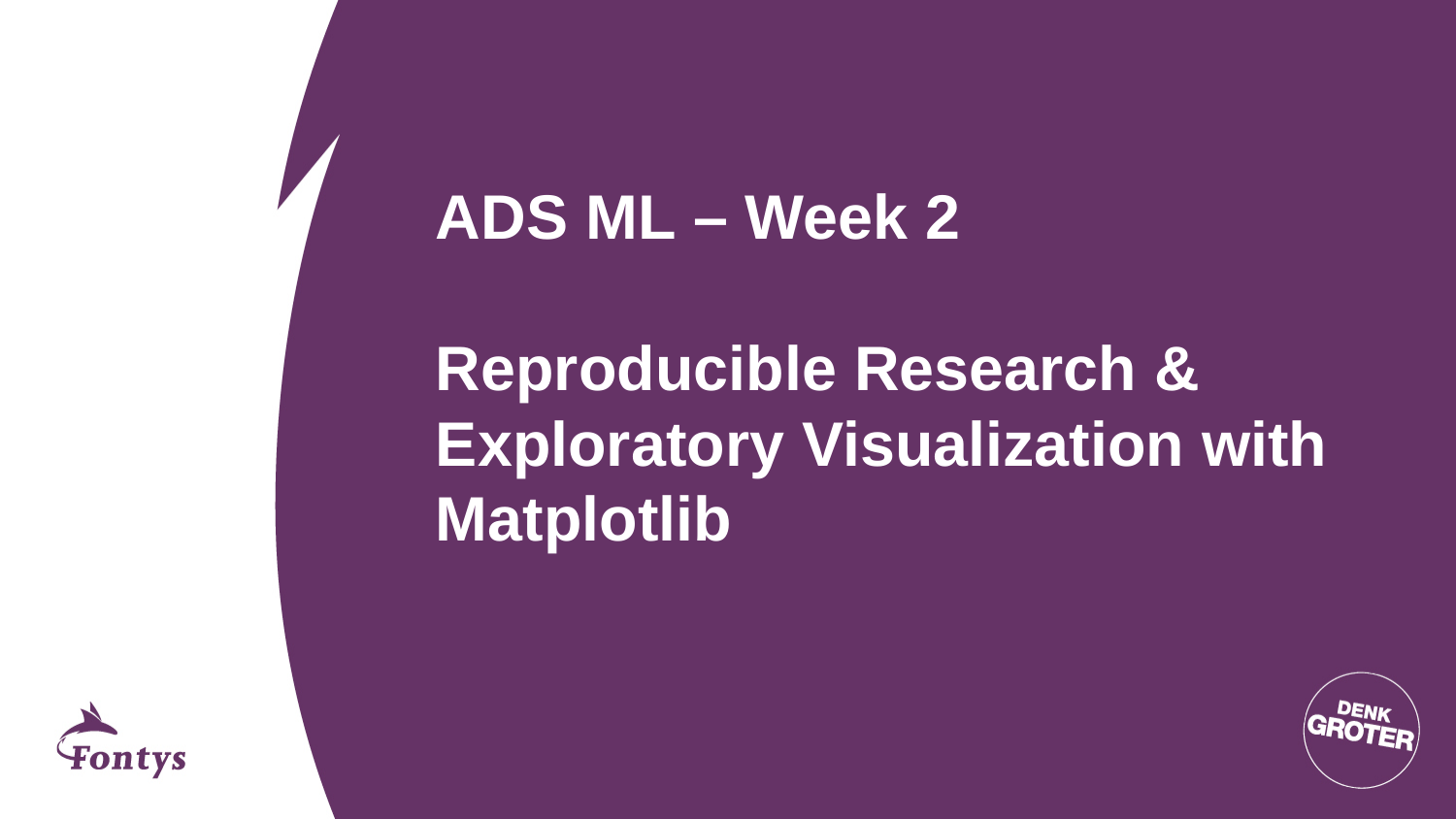

# ADS ML – Week 2 Reproducible Research & Exploratory Visualization with Matplotlib